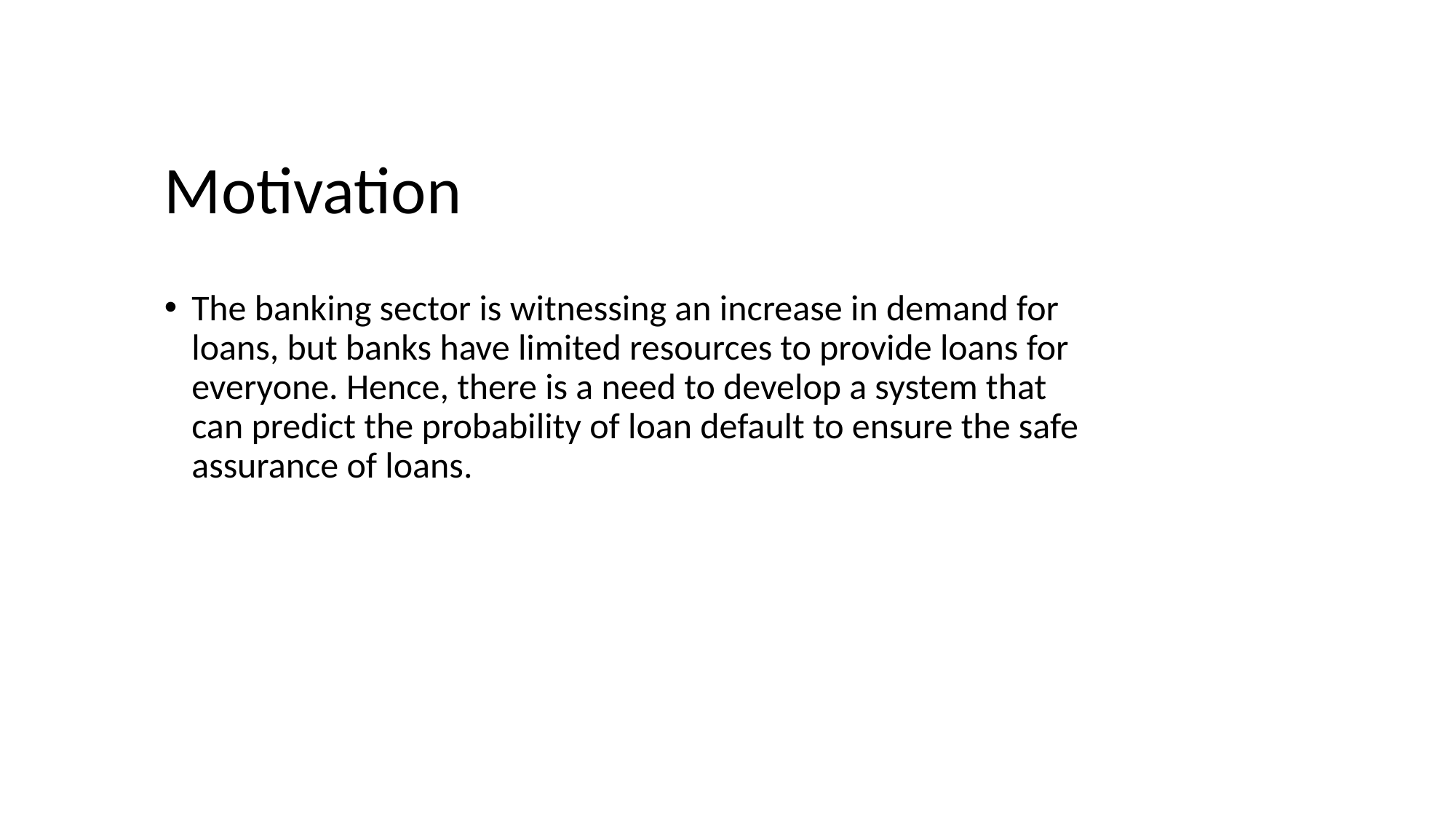

# Motivation
The banking sector is witnessing an increase in demand for loans, but banks have limited resources to provide loans for everyone. Hence, there is a need to develop a system that can predict the probability of loan default to ensure the safe assurance of loans.